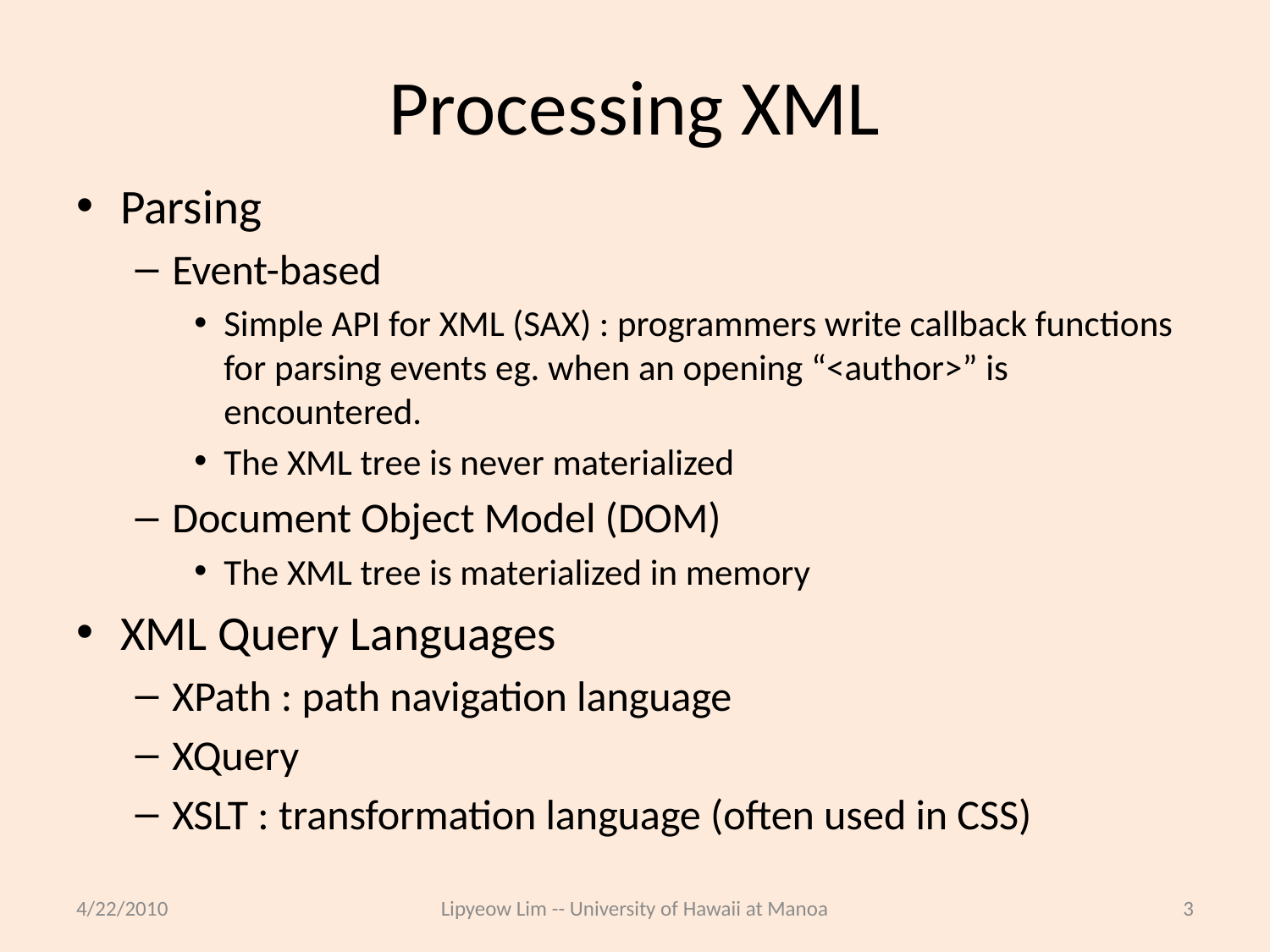

# Processing XML
Parsing
Event-based
Simple API for XML (SAX) : programmers write callback functions for parsing events eg. when an opening “<author>” is encountered.
The XML tree is never materialized
Document Object Model (DOM)
The XML tree is materialized in memory
XML Query Languages
XPath : path navigation language
XQuery
XSLT : transformation language (often used in CSS)
4/22/2010
Lipyeow Lim -- University of Hawaii at Manoa
3